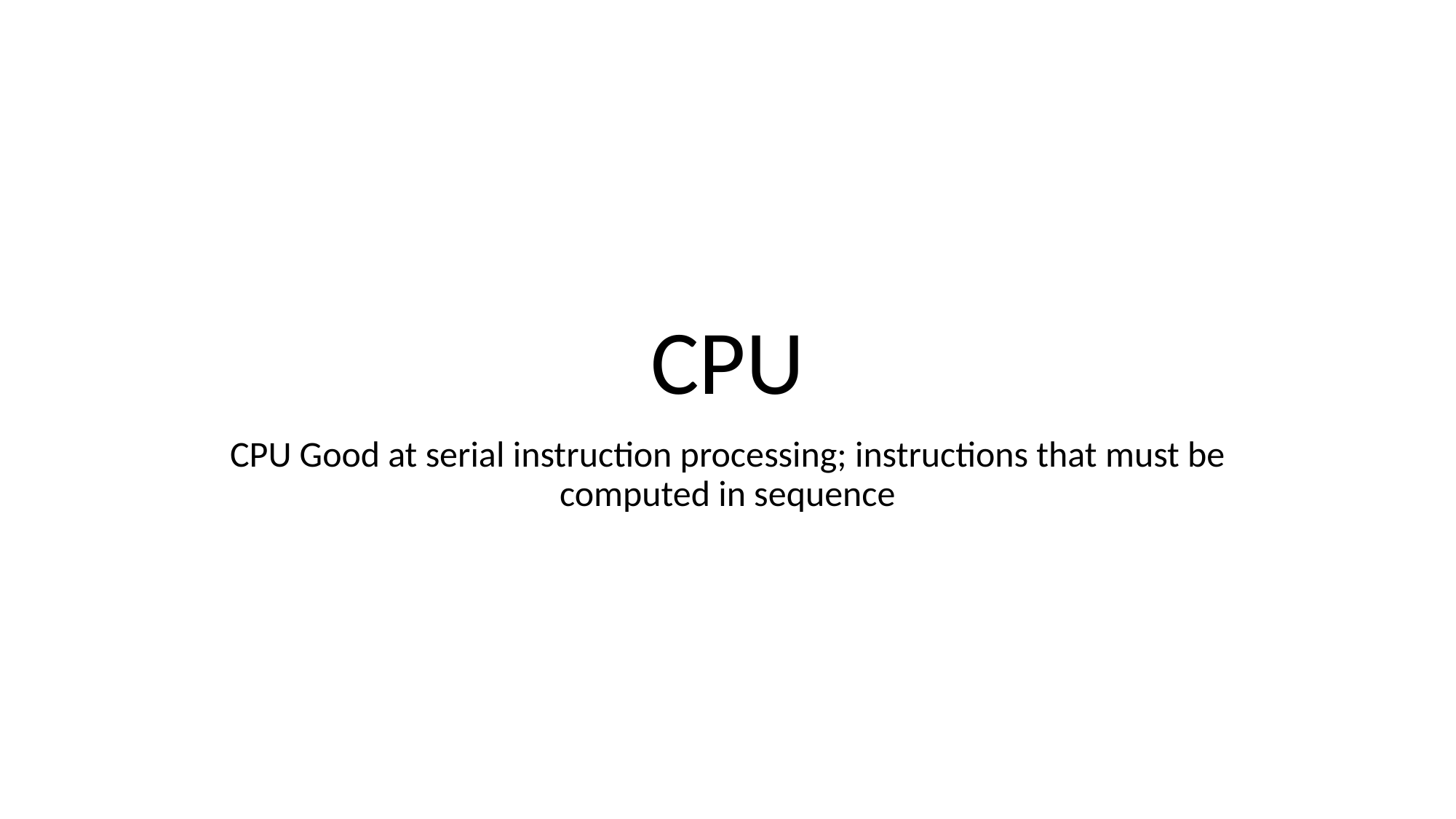

# CPU
CPU Good at serial instruction processing; instructions that must be computed in sequence